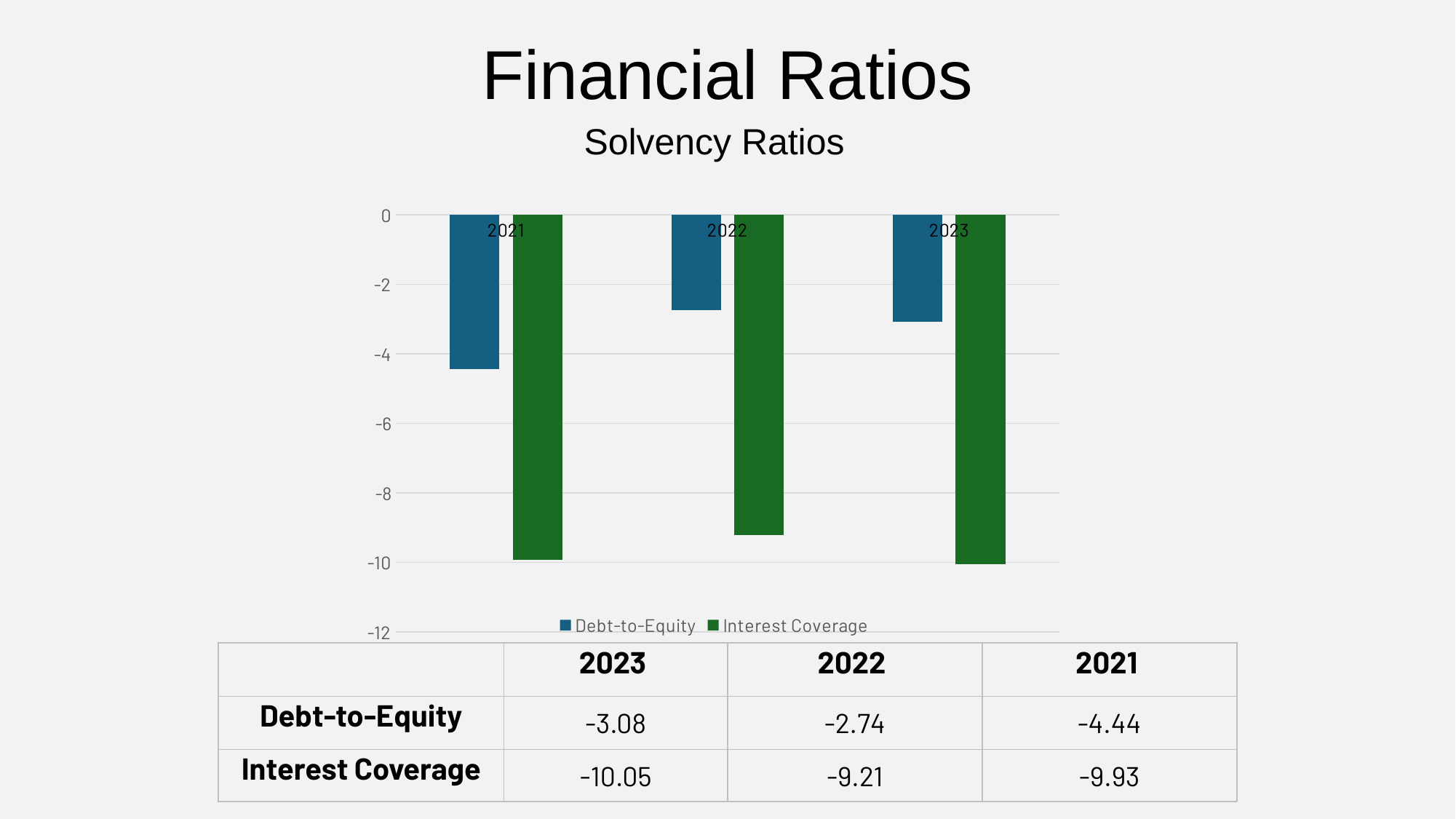

# Financial Ratios
Solvency Ratios

### Chart

| Category | Debt-to-Equity | Interest Coverage |
|---|---|---|
| 2021 | -4.44 | -9.93 |
| 2022 | -2.74 | -9.21 |
| 2023 | -3.08 | -10.05 |
Starbucks shows negative Debt-to-Equity and Interest Coverage ratios across the past three years, indicating a reliance on debt beyond its equity and limited ability to cover interest expenses with earnings.
These trends highlight potential solvency concerns and the need for improved debt management.
|  | 2023 | 2022 | 2021 |
| --- | --- | --- | --- |
| Debt-to-Equity | -3.08 | -2.74 | -4.44 |
| Interest Coverage | -10.05 | -9.21 | -9.93 |